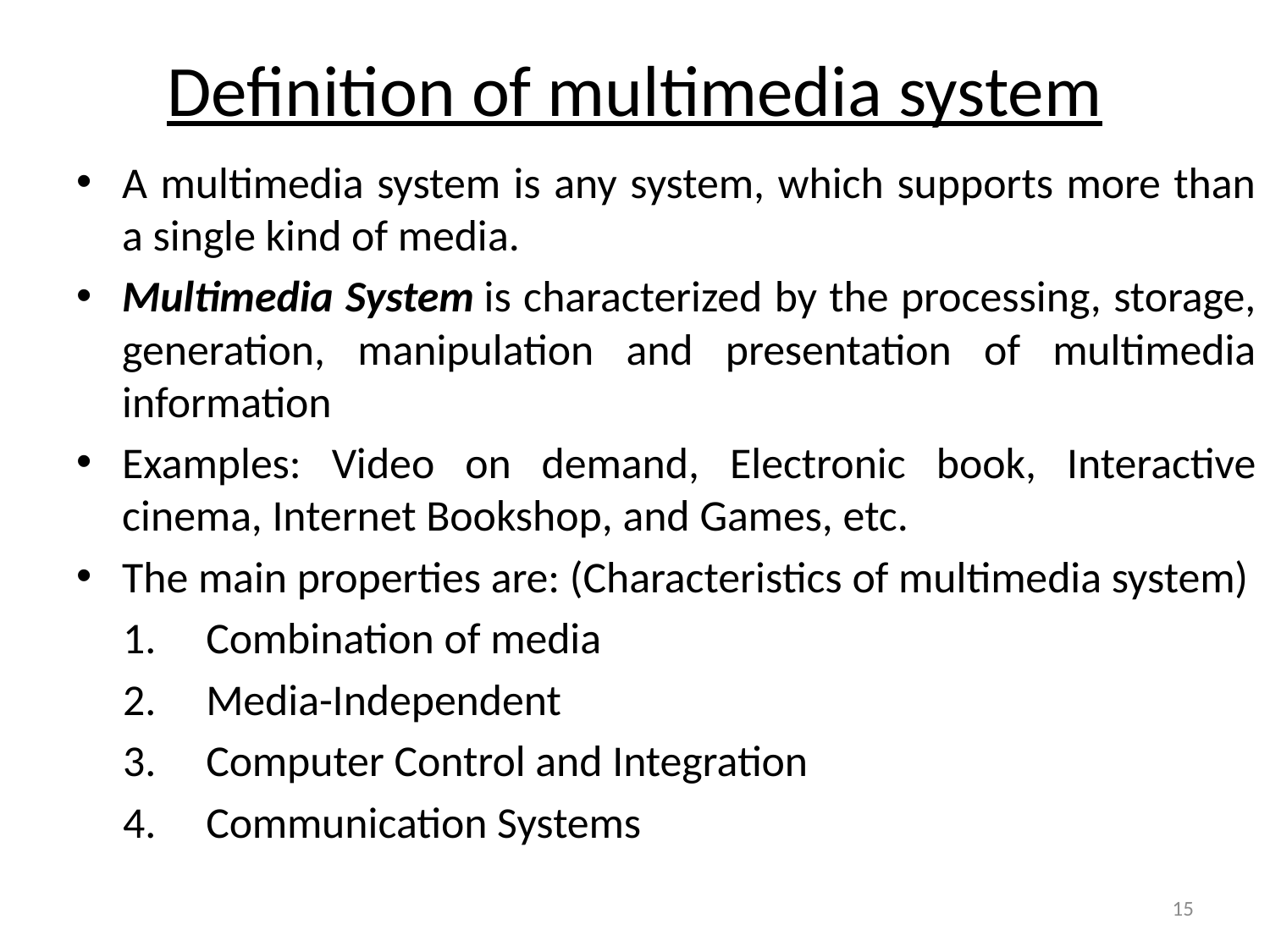

# Definition of multimedia system
A multimedia system is any system, which supports more than a single kind of media.
Multimedia System is characterized by the processing, storage, generation, manipulation and presentation of multimedia information
Examples: Video on demand, Electronic book, Interactive cinema, Internet Bookshop, and Games, etc.
The main properties are: (Characteristics of multimedia system)
Combination of media
Media-Independent
Computer Control and Integration
Communication Systems

15